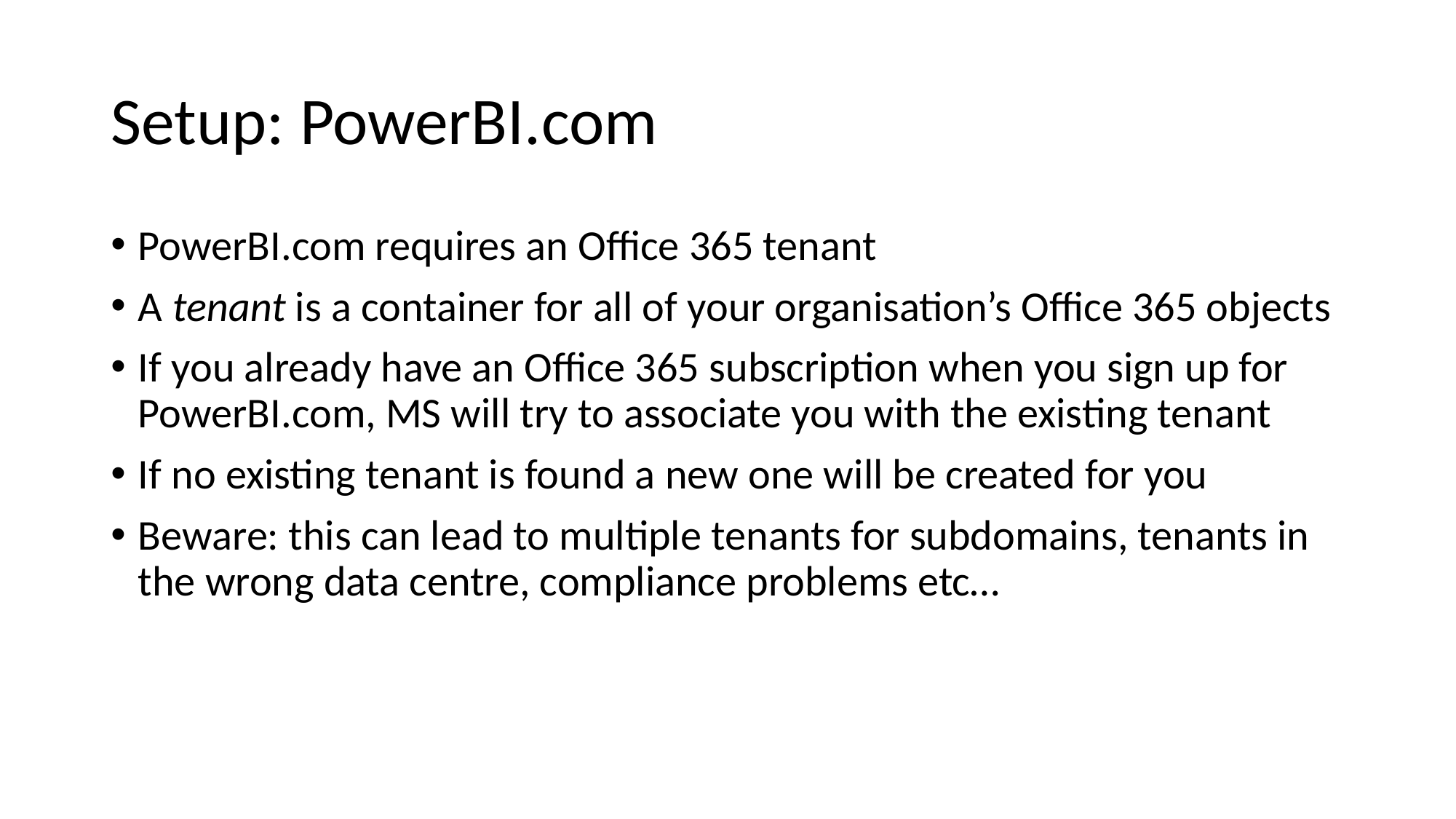

# Setup: PowerBI.com
PowerBI.com requires an Office 365 tenant
A tenant is a container for all of your organisation’s Office 365 objects
If you already have an Office 365 subscription when you sign up for PowerBI.com, MS will try to associate you with the existing tenant
If no existing tenant is found a new one will be created for you
Beware: this can lead to multiple tenants for subdomains, tenants in the wrong data centre, compliance problems etc…